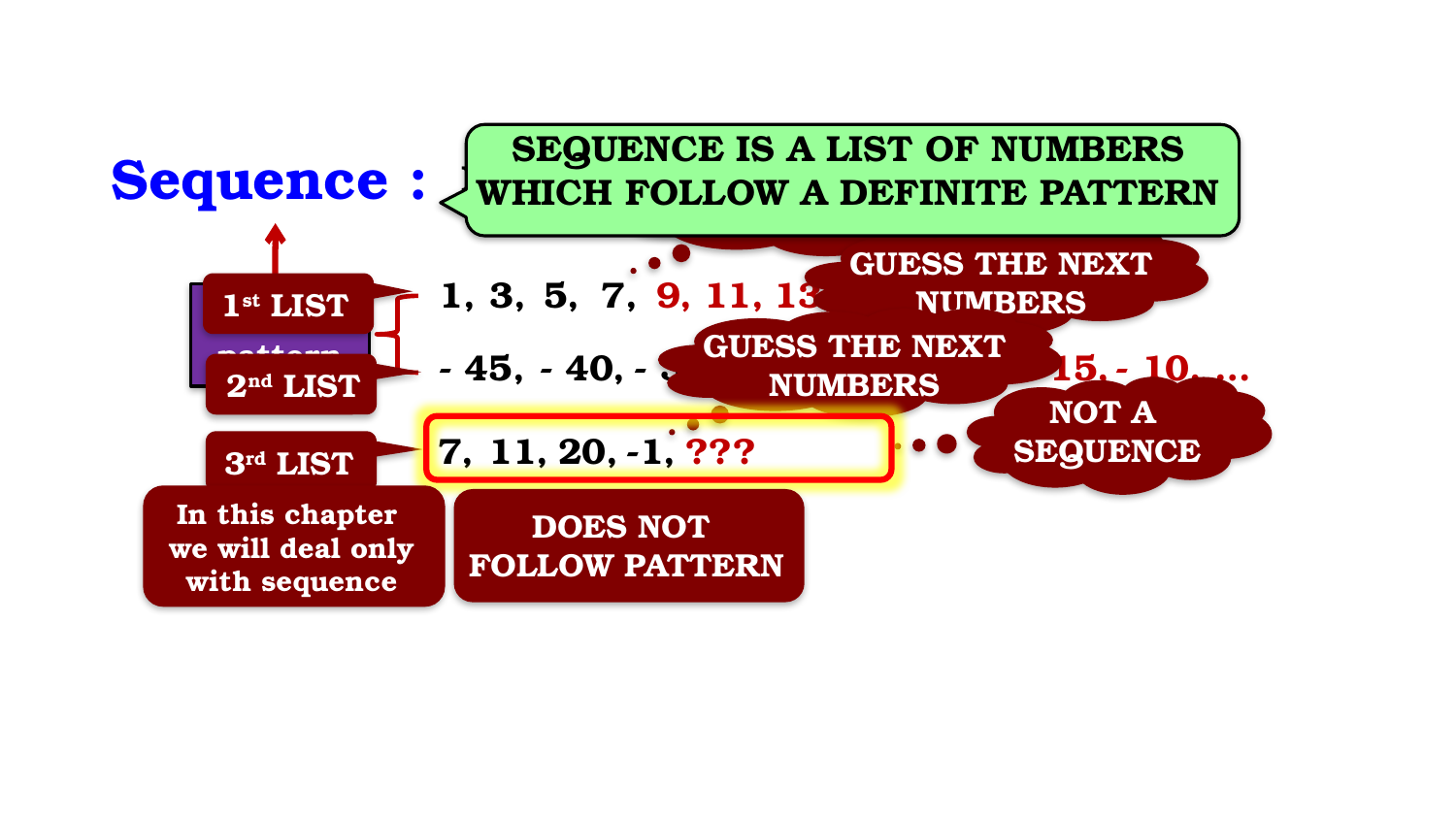

SEQUENCE IS A LIST OF NUMBERS
WHICH FOLLOW A DEFINITE PATTERN

Sequence :

GUESS THE NEXT
NUMBERS
List of Numbers

GUESS THE NEXT
NUMBERS
1,
3,
5,
7,
9,
11,
13,
15,
…

1st LIST
Definite
pattern

GUESS THE NEXT
NUMBERS
- 45,
- 40,
- 35,
- 30,
- 15,
- 25,
- 20,
- 10, …

2nd LIST

NOT A
SEQUENCE

7,
11,
20,
-1,
???

3rd LIST

In this chapter
we will deal only
with sequence

DOES NOT
FOLLOW PATTERN